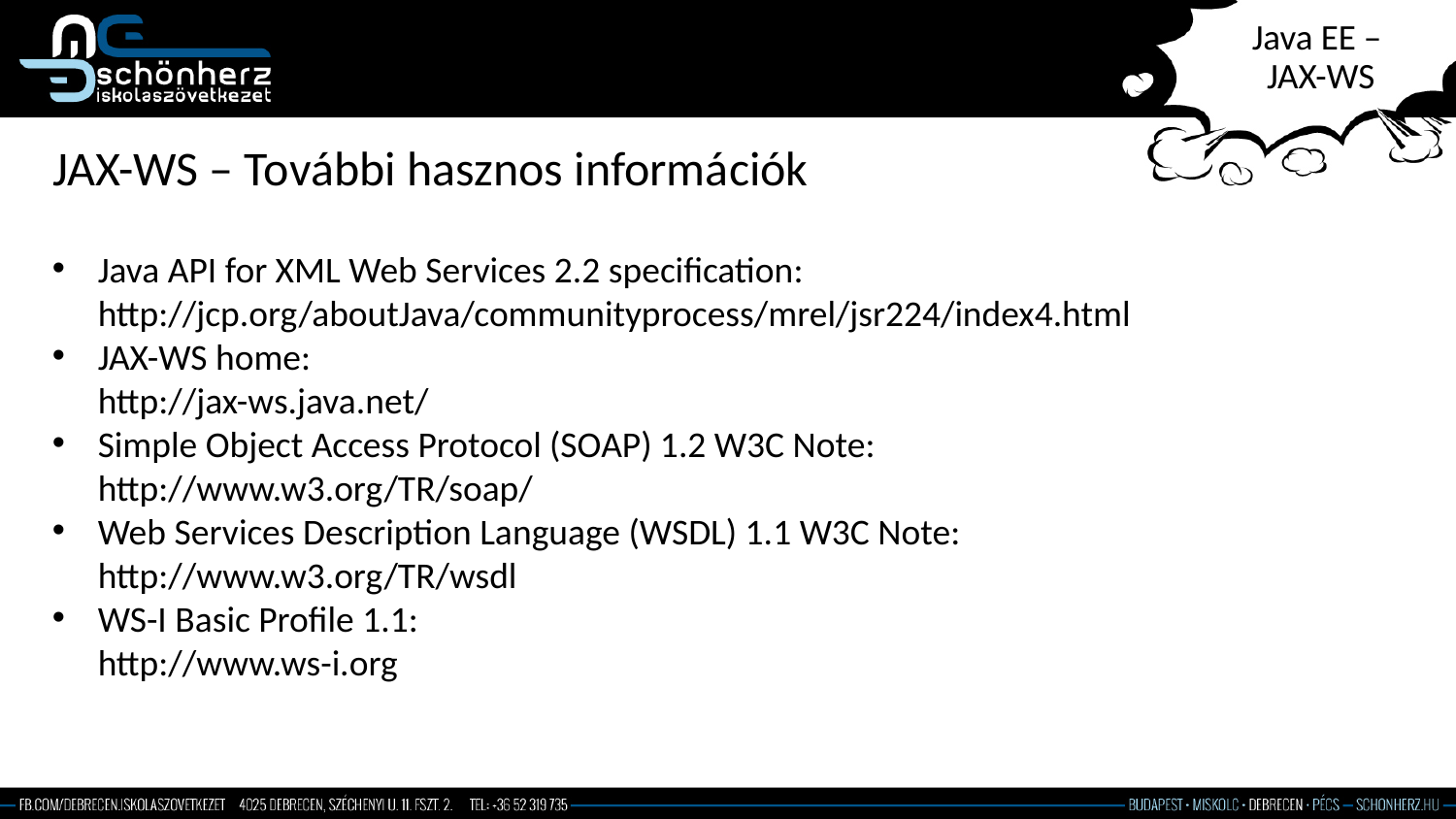

# Java EE – JAX-WS
JAX-WS – További hasznos információk
Java API for XML Web Services 2.2 specification:
http://jcp.org/aboutJava/communityprocess/mrel/jsr224/index4.html
JAX-WS home:
http://jax-ws.java.net/
Simple Object Access Protocol (SOAP) 1.2 W3C Note:
http://www.w3.org/TR/soap/
Web Services Description Language (WSDL) 1.1 W3C Note:
http://www.w3.org/TR/wsdl
WS-I Basic Profile 1.1:
http://www.ws-i.org